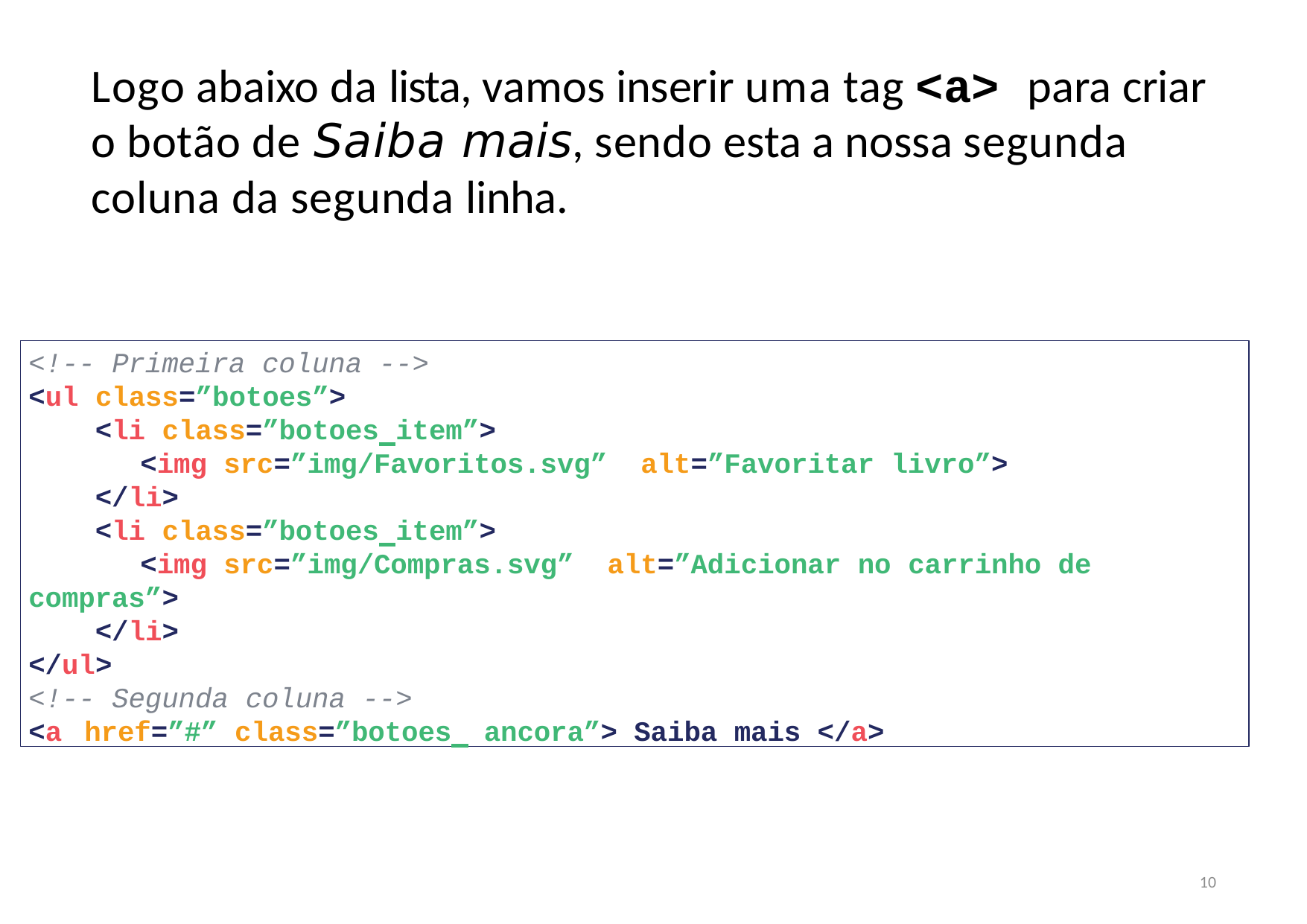

# Logo abaixo da lista, vamos inserir uma tag <a> para criar o botão de Saiba mais, sendo esta a nossa segunda coluna da segunda linha.
<!-- Primeira coluna -->
<ul class=”botoes”>
    <li class=”botoes item”>
	<img src=”img/Favoritos.svg”  alt=”Favoritar livro”>
    </li>
    <li class=”botoes item”>
	<img src=”img/Compras.svg”  alt=”Adicionar no carrinho de compras”>
    </li>
</ul>
<!-- Segunda coluna -->
<a	href=”#” class=”botoes ancora”> Saiba mais </a>
10